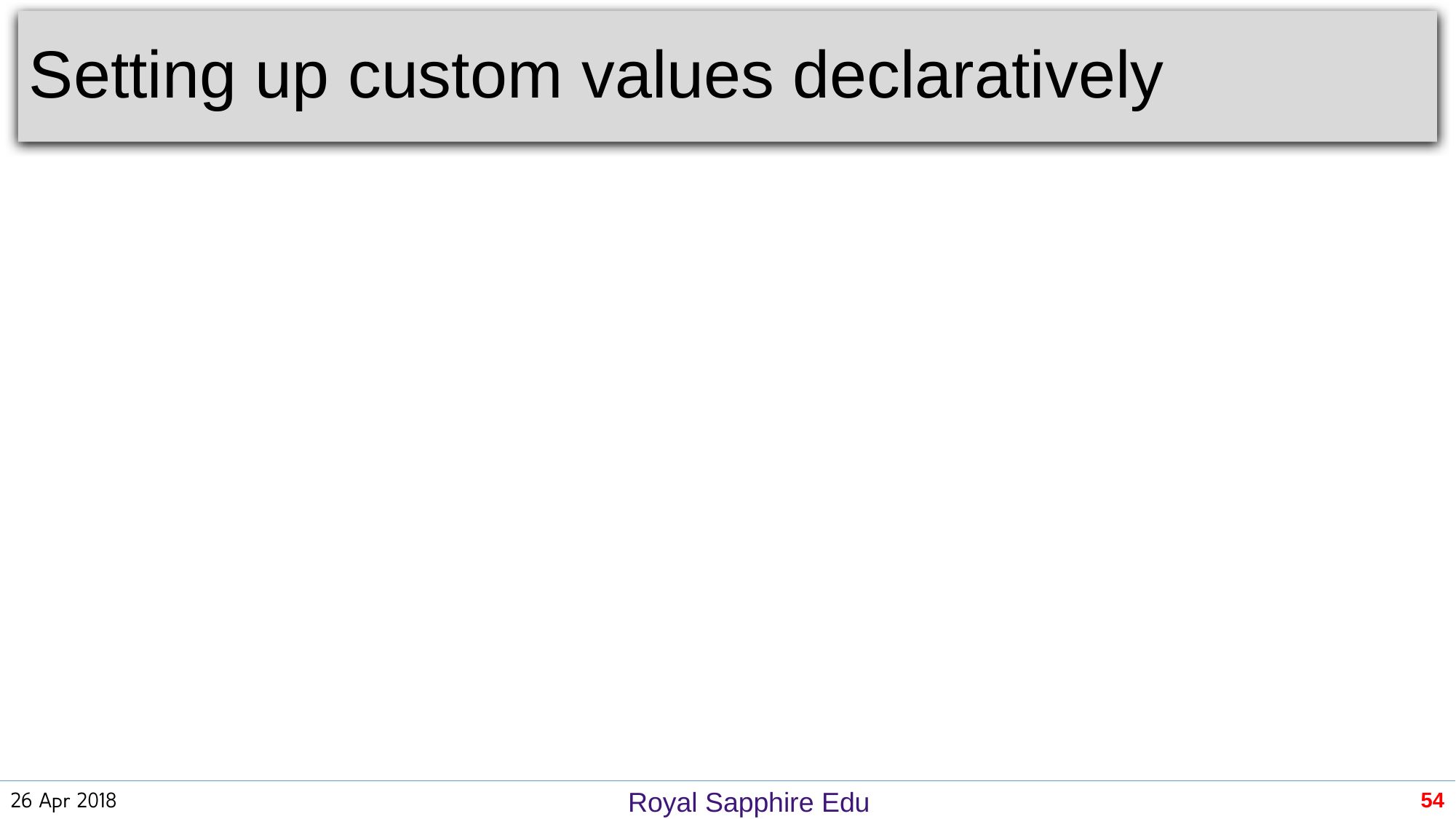

# Setting up custom values declaratively

26 Apr 2018
54